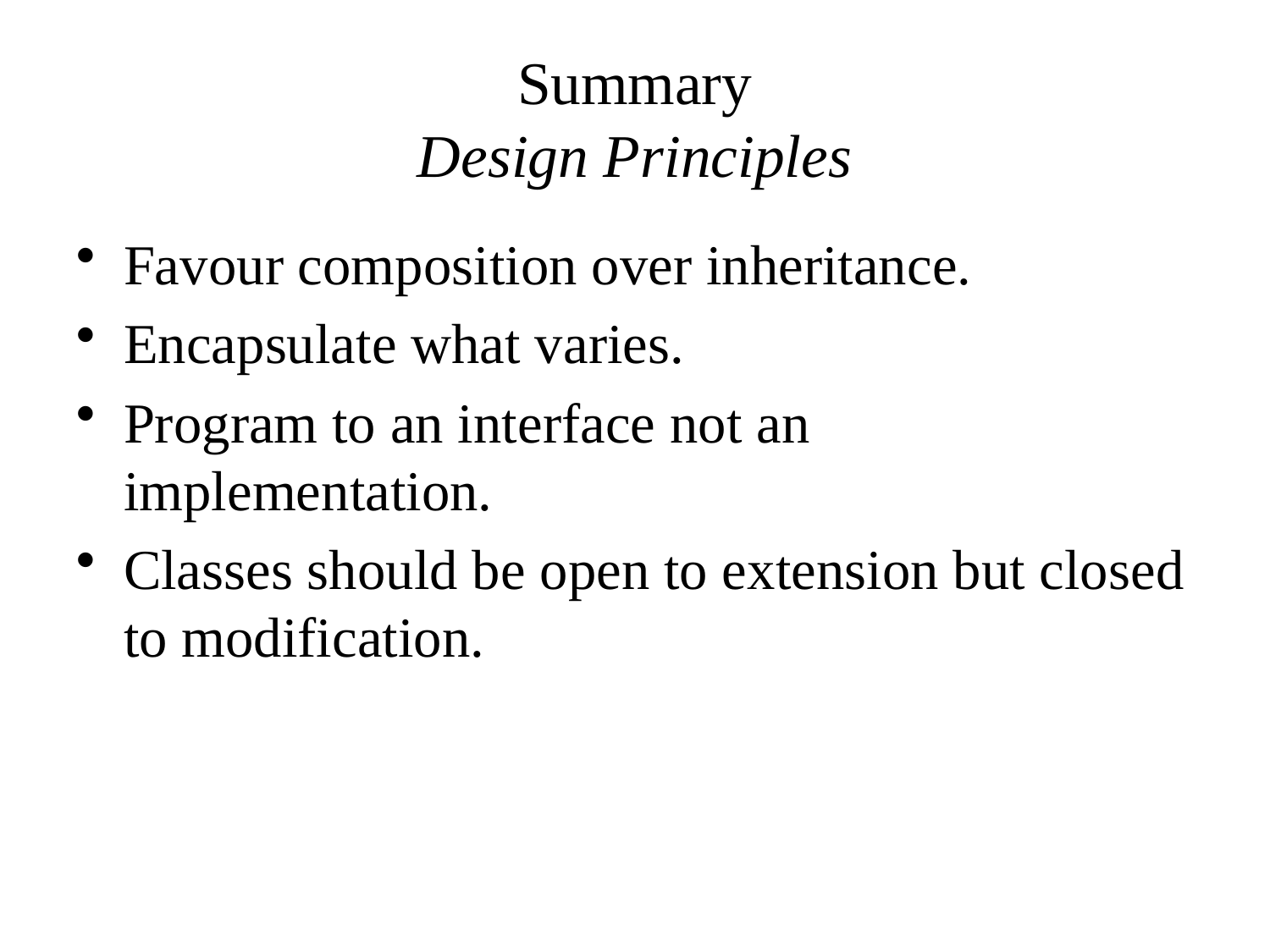

# Summary Design Principles
Favour composition over inheritance.
Encapsulate what varies.
Program to an interface not an implementation.
Classes should be open to extension but closed to modification.